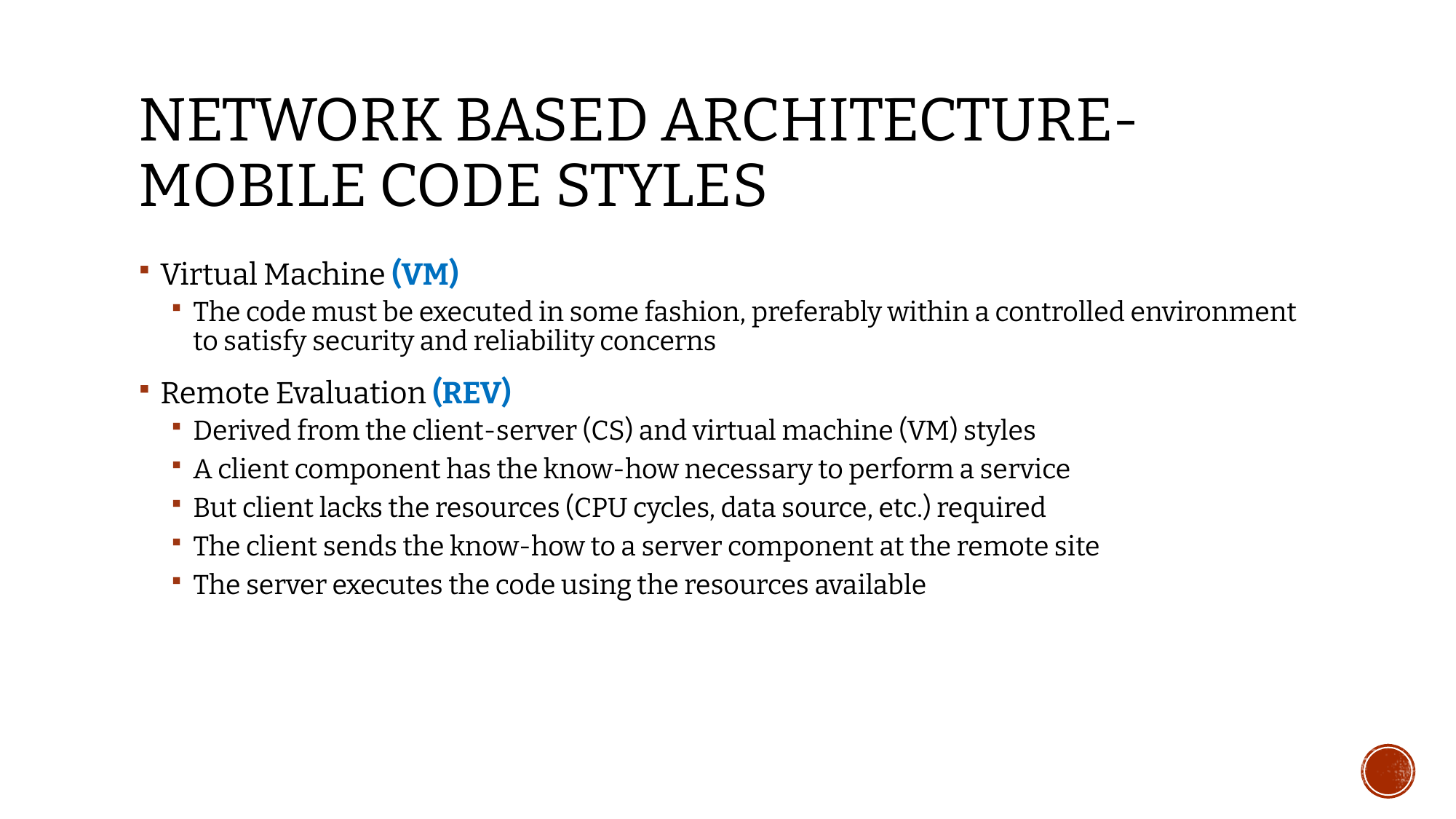

# Network based architecture- MOBILE CODE STYLES
Virtual Machine (VM)
The code must be executed in some fashion, preferably within a controlled environment to satisfy security and reliability concerns
Remote Evaluation (REV)
Derived from the client-server (CS) and virtual machine (VM) styles
A client component has the know-how necessary to perform a service
But client lacks the resources (CPU cycles, data source, etc.) required
The client sends the know-how to a server component at the remote site
The server executes the code using the resources available